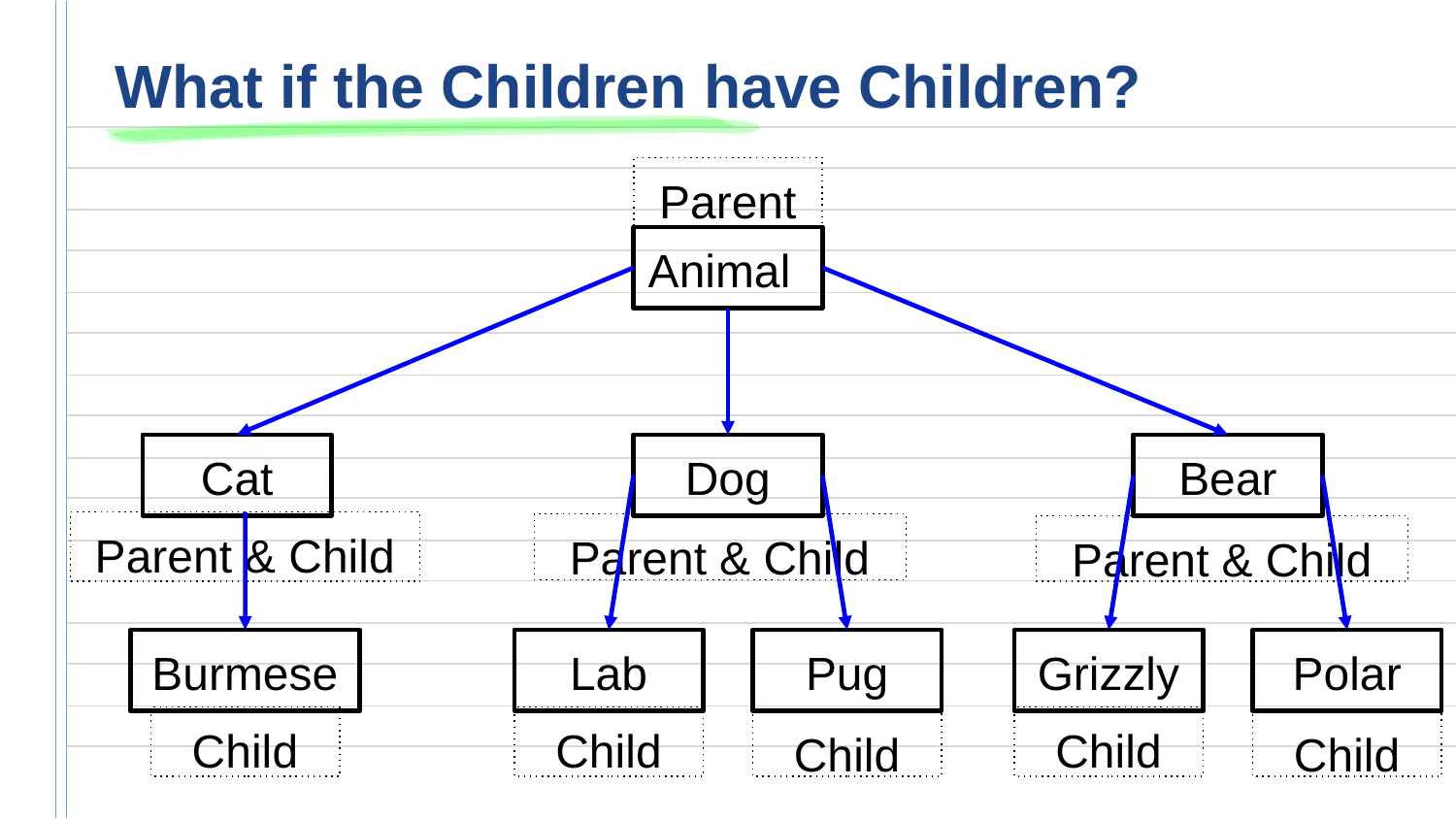

# What if the Children have Children?

Parent
Animal
Cat
Dog
Bear
Parent & Child
Parent & Child

Parent & Child

Lab
Pug
Grizzly
Polar
Burmese
Child
Child
Child
Child
Child